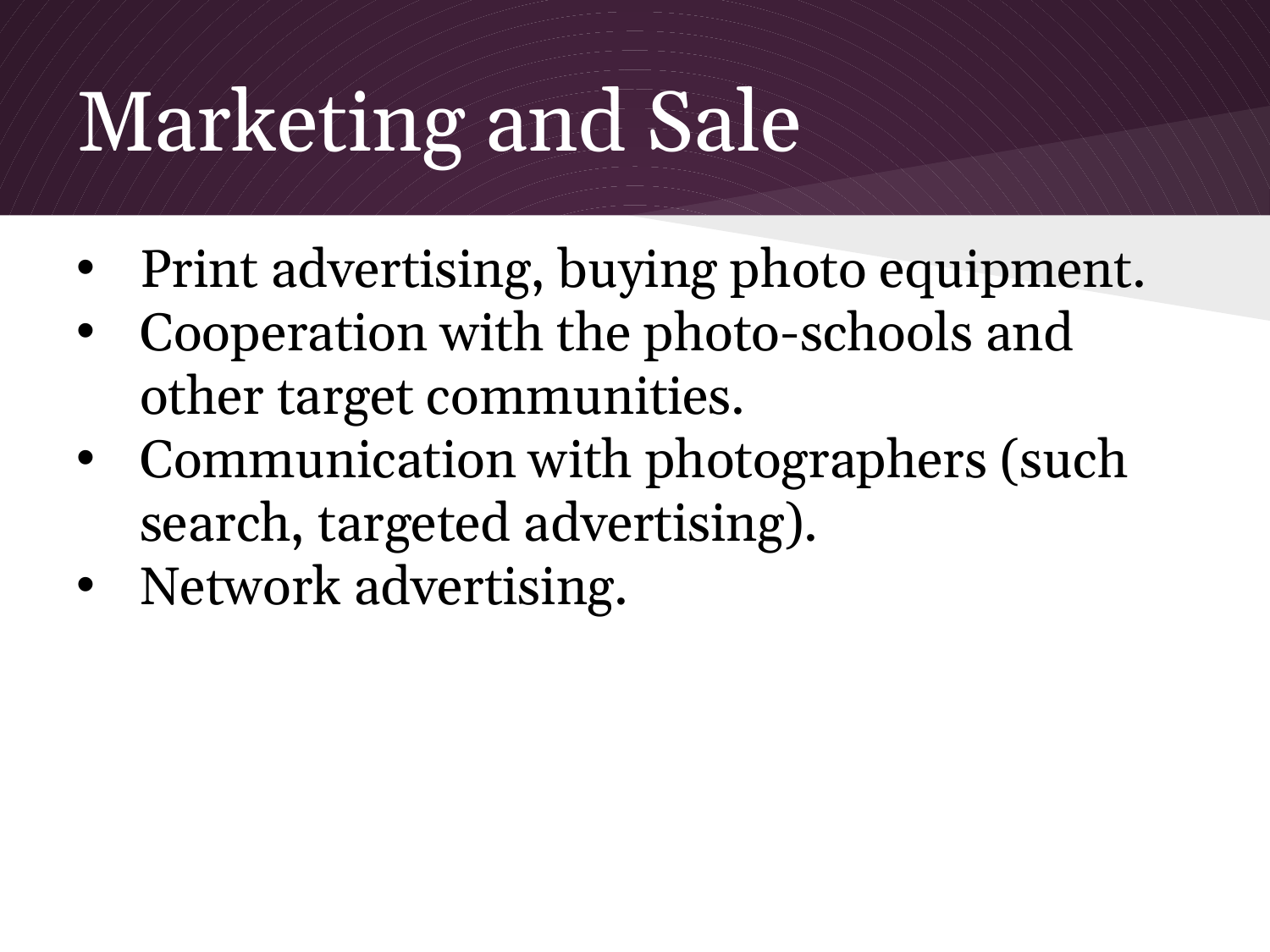

# Marketing and Sale
Print advertising, buying photo equipment.
Cooperation with the photo-schools and other target communities.
Communication with photographers (such search, targeted advertising).
Network advertising.